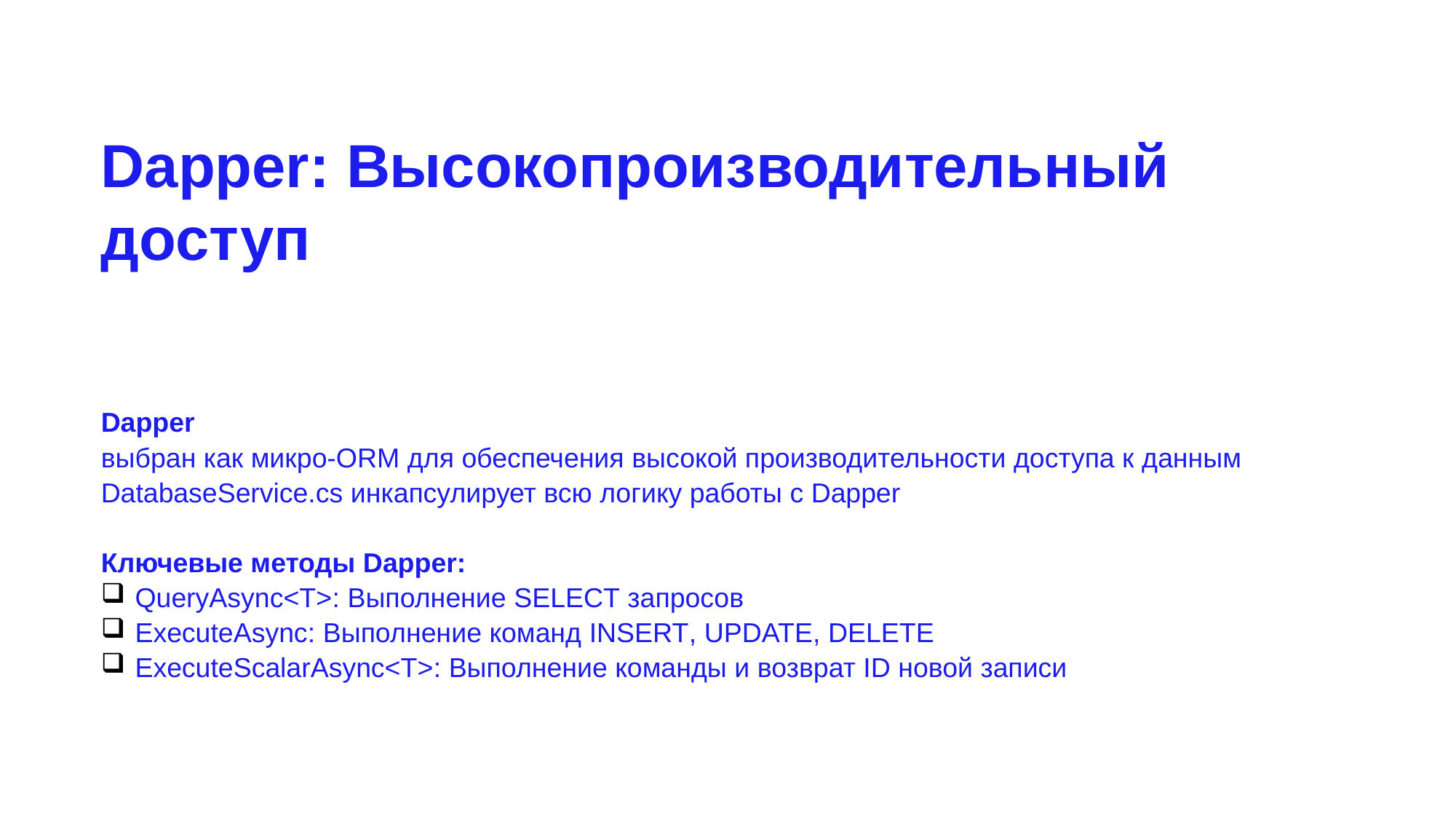

Dapper: Высокопроизводительный доступ
Dapper
выбран как микро-ORM для обеспечения высокой производительности доступа к данным
DatabaseService.cs инкапсулирует всю логику работы с Dapper

Ключевые методы Dapper:
QueryAsync<T>: Выполнение SELECT запросов
ExecuteAsync: Выполнение команд INSERT, UPDATE, DELETE
ExecuteScalarAsync<T>: Выполнение команды и возврат ID новой записи